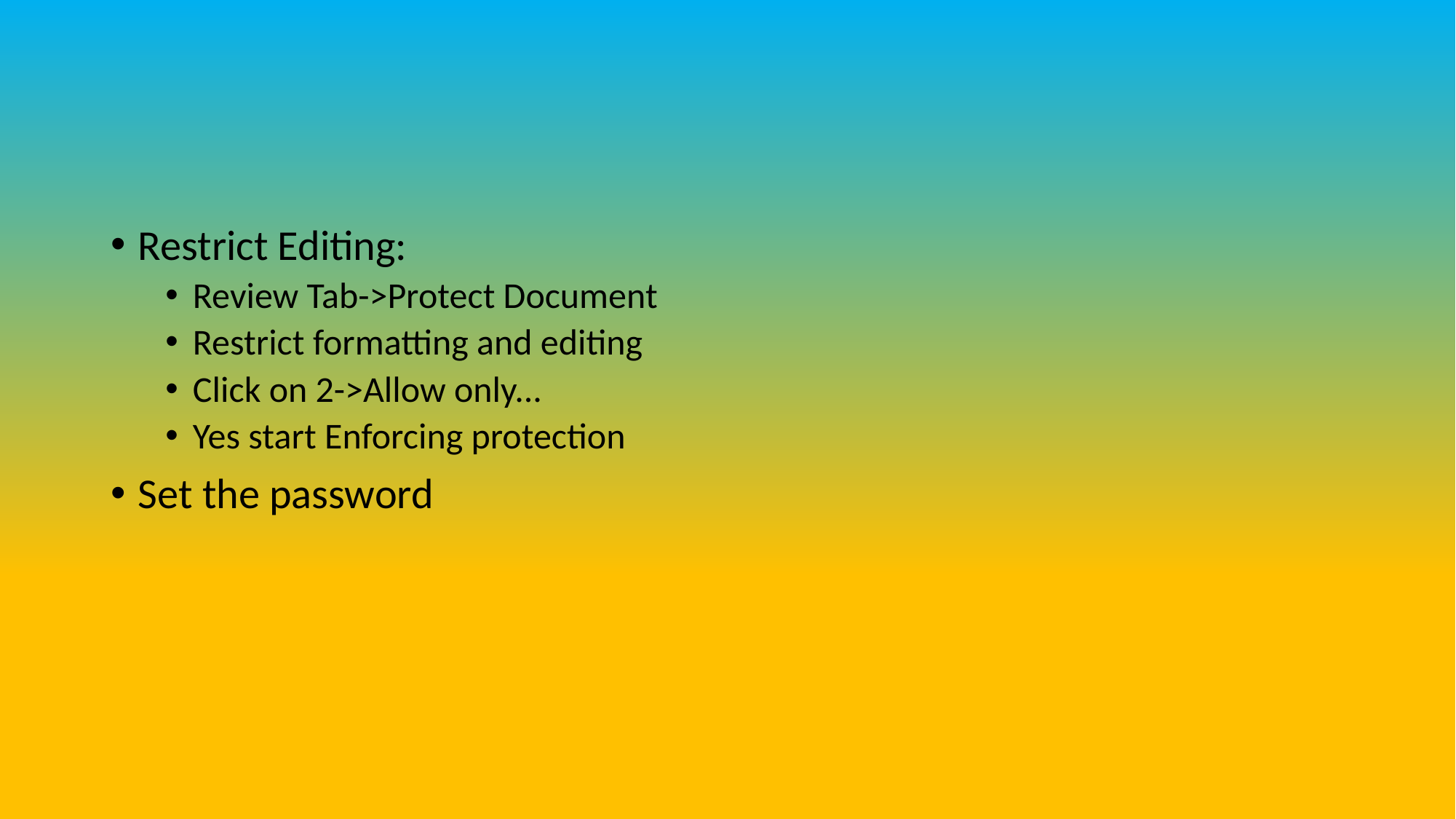

#
Restrict Editing:
Review Tab->Protect Document
Restrict formatting and editing
Click on 2->Allow only...
Yes start Enforcing protection
Set the password